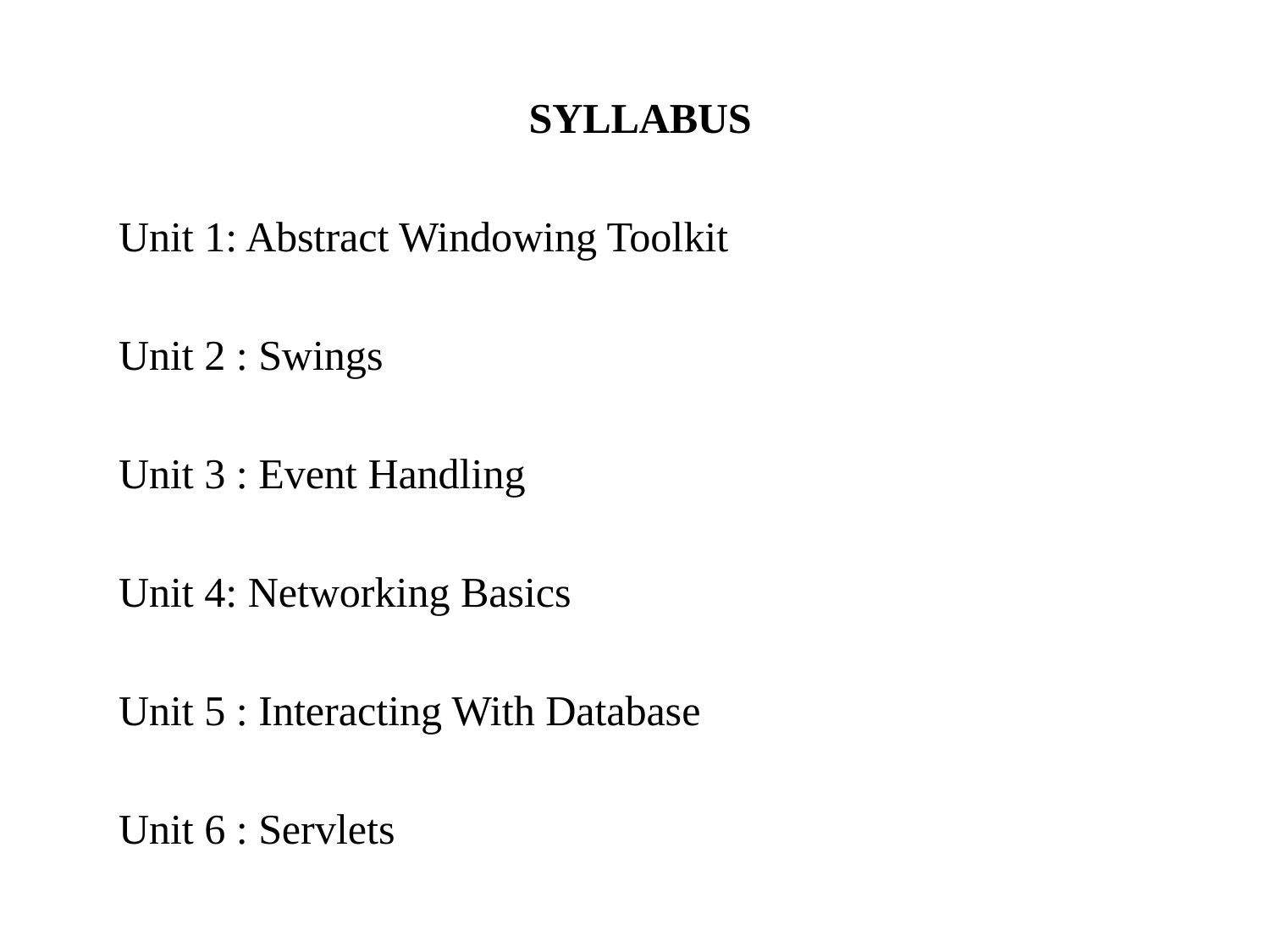

SYLLABUS

Unit 1: Abstract Windowing Toolkit

Unit 2 : Swings

Unit 3 : Event Handling

Unit 4: Networking Basics

Unit 5 : Interacting With Database

Unit 6 : Servlets